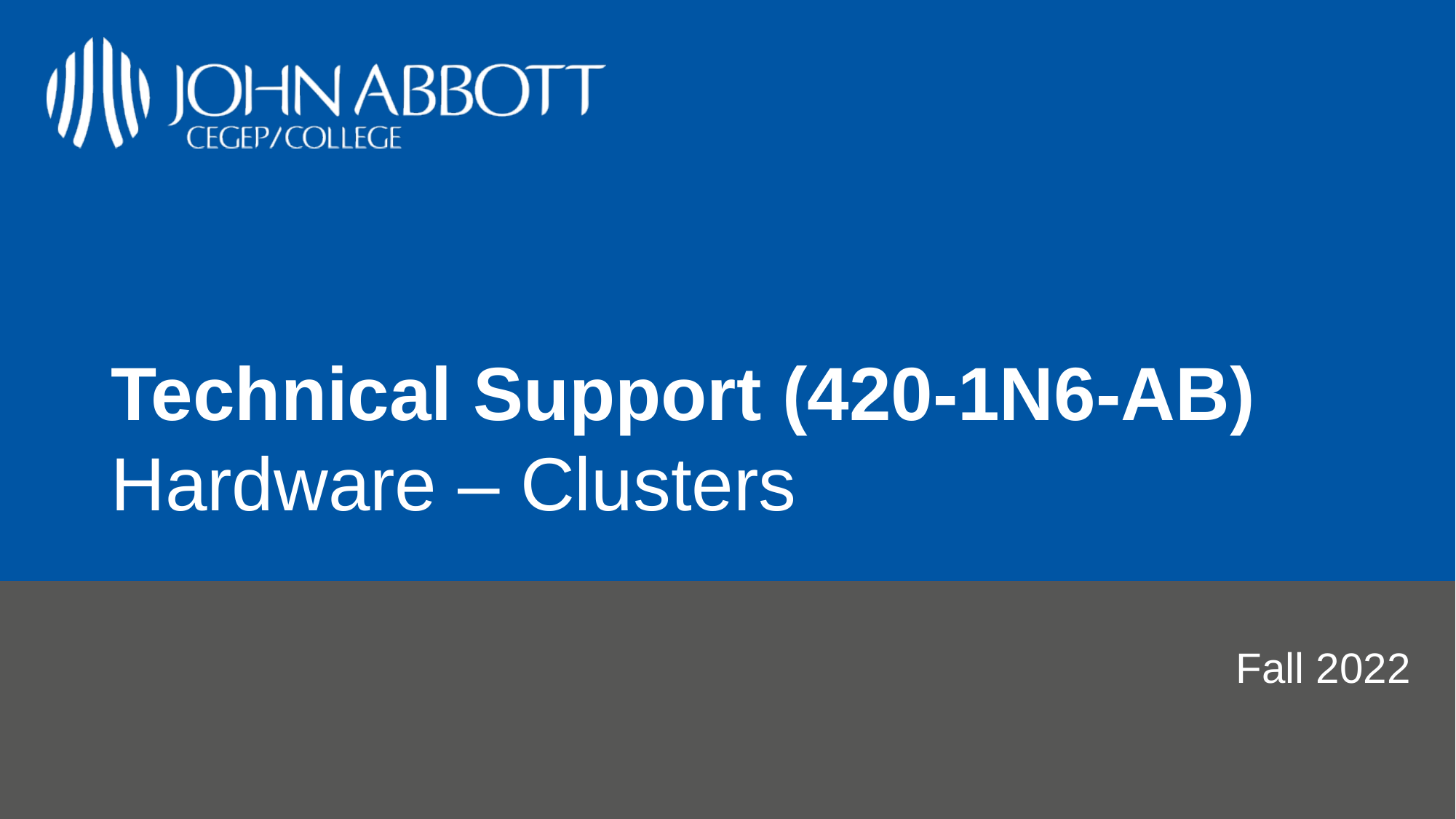

# Technical Support (420-1N6-AB) Hardware – Clusters
Fall 2022